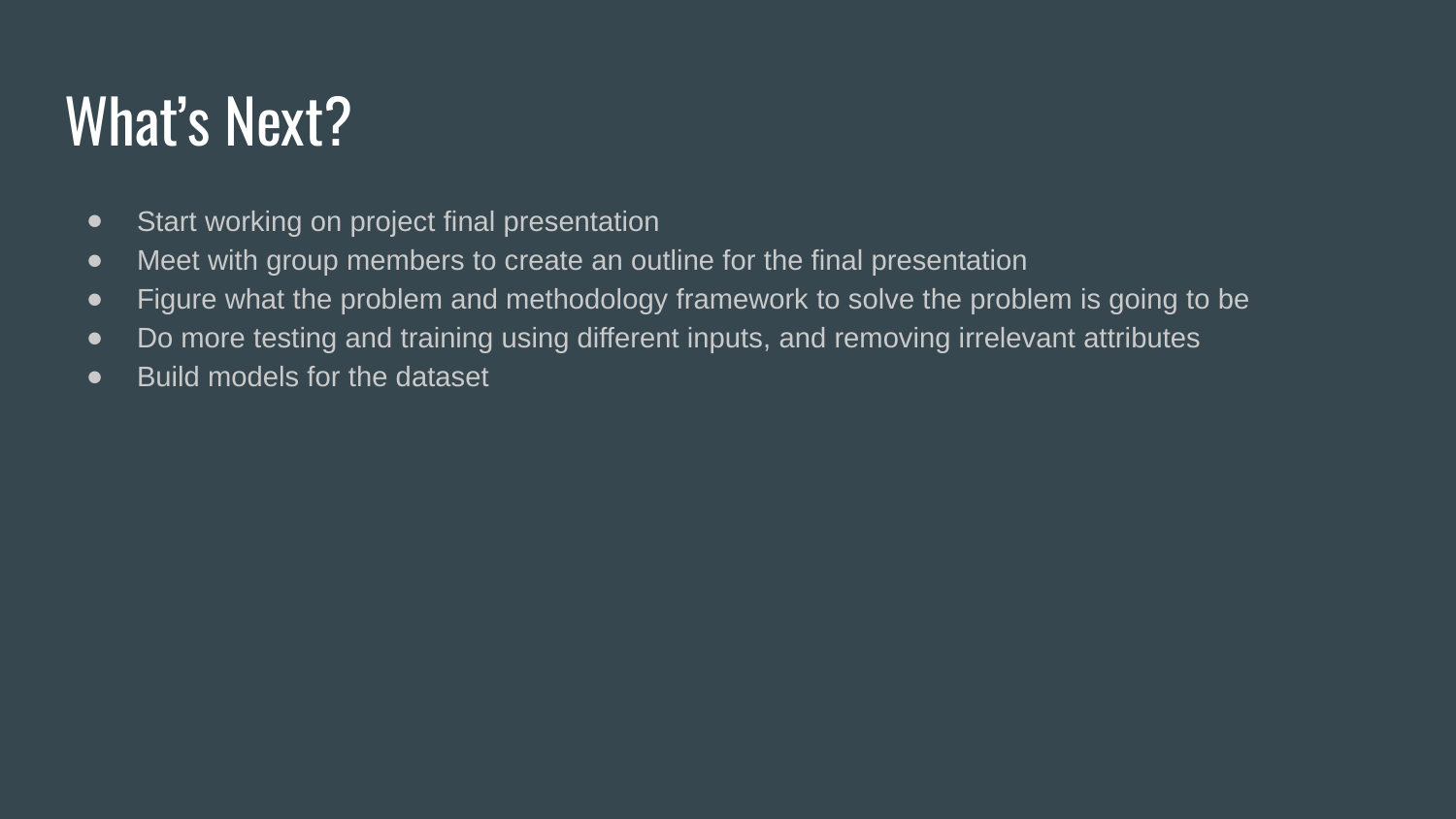

# What’s Next?
Start working on project final presentation
Meet with group members to create an outline for the final presentation
Figure what the problem and methodology framework to solve the problem is going to be
Do more testing and training using different inputs, and removing irrelevant attributes
Build models for the dataset